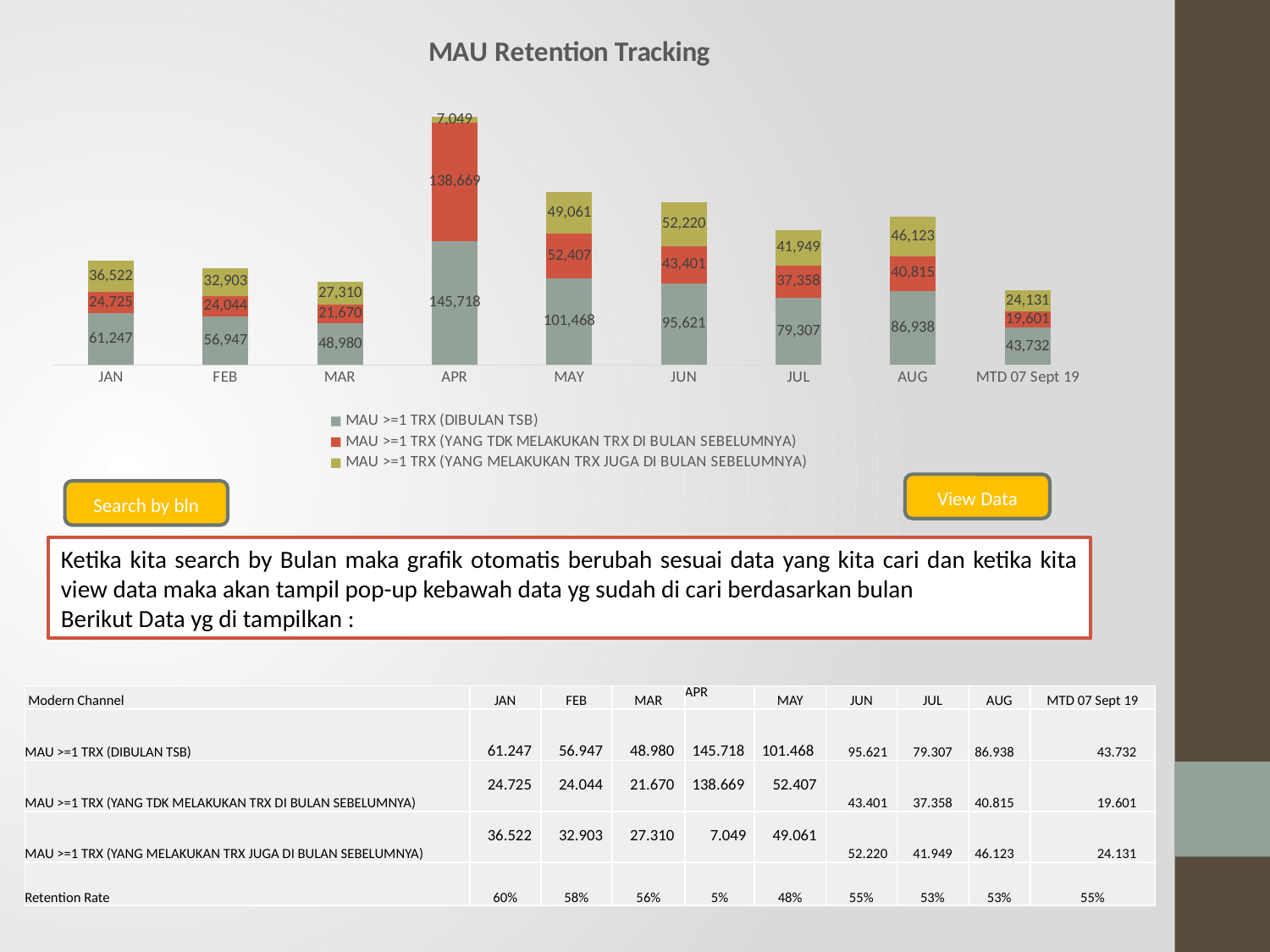

### Chart: MAU Retention Tracking

| Category | MAU >=1 TRX (DIBULAN TSB) | MAU >=1 TRX (YANG TDK MELAKUKAN TRX DI BULAN SEBELUMNYA) | MAU >=1 TRX (YANG MELAKUKAN TRX JUGA DI BULAN SEBELUMNYA) |
|---|---|---|---|
| JAN | 61247.0 | 24725.09788244679 | 36521.90211755321 |
| FEB | 56947.0 | 24043.825884346537 | 32903.17411565346 |
| MAR | 48980.0 | 21669.92537313433 | 27310.07462686567 |
| APR | 145718.0 | 138669.1812435914 | 7048.818756408613 |
| MAY | 101468.0 | 52407.16173003004 | 49060.83826996996 |
| JUN | 95621.0 | 43401.0 | 52220.0 |
| JUL | 79307.0 | 37358.0 | 41949.0 |
| AUG | 86938.0 | 40815.0 | 46123.0 |
| MTD 07 Sept 19 | 43732.0 | 19601.0 | 24131.0 |
View Data
Search by bln
Ketika kita search by Bulan maka grafik otomatis berubah sesuai data yang kita cari dan ketika kita view data maka akan tampil pop-up kebawah data yg sudah di cari berdasarkan bulan
Berikut Data yg di tampilkan :
| Modern Channel | JAN | FEB | MAR | APR | MAY | JUN | JUL | AUG | MTD 07 Sept 19 |
| --- | --- | --- | --- | --- | --- | --- | --- | --- | --- |
| MAU >=1 TRX (DIBULAN TSB) | 61.247 | 56.947 | 48.980 | 145.718 | 101.468 | 95.621 | 79.307 | 86.938 | 43.732 |
| MAU >=1 TRX (YANG TDK MELAKUKAN TRX DI BULAN SEBELUMNYA) | 24.725 | 24.044 | 21.670 | 138.669 | 52.407 | 43.401 | 37.358 | 40.815 | 19.601 |
| MAU >=1 TRX (YANG MELAKUKAN TRX JUGA DI BULAN SEBELUMNYA) | 36.522 | 32.903 | 27.310 | 7.049 | 49.061 | 52.220 | 41.949 | 46.123 | 24.131 |
| Retention Rate | 60% | 58% | 56% | 5% | 48% | 55% | 53% | 53% | 55% |